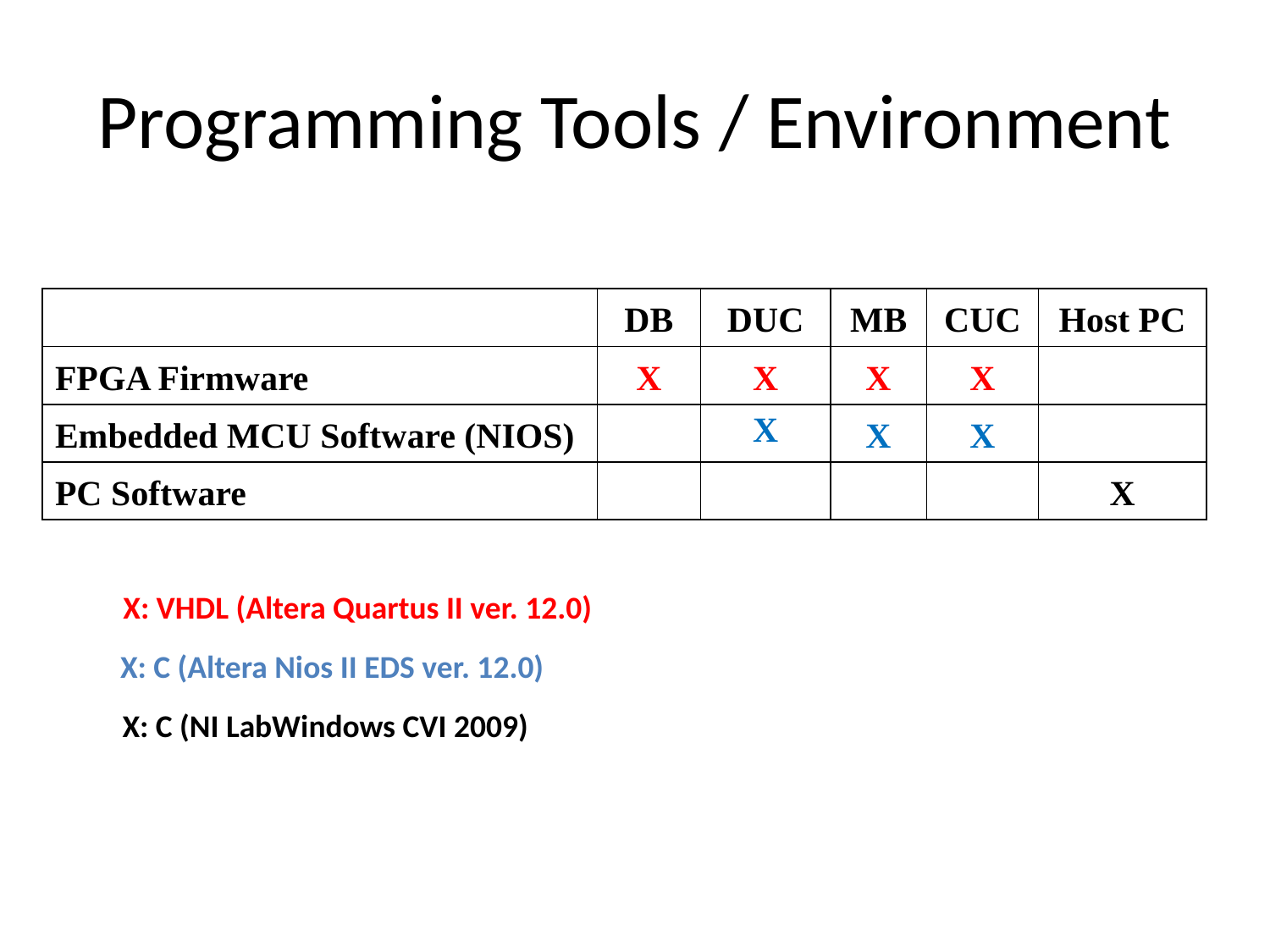

# Programming Tools / Environment
|  | DB | DUC | MB | CUC | Host PC |
| --- | --- | --- | --- | --- | --- |
| FPGA Firmware | X | X | X | X |  |
| Embedded MCU Software (NIOS) |  | X | X | X |  |
| PC Software |  |  |  |  | X |
X: VHDL (Altera Quartus II ver. 12.0)
X: C (Altera Nios II EDS ver. 12.0)
X: C (NI LabWindows CVI 2009)